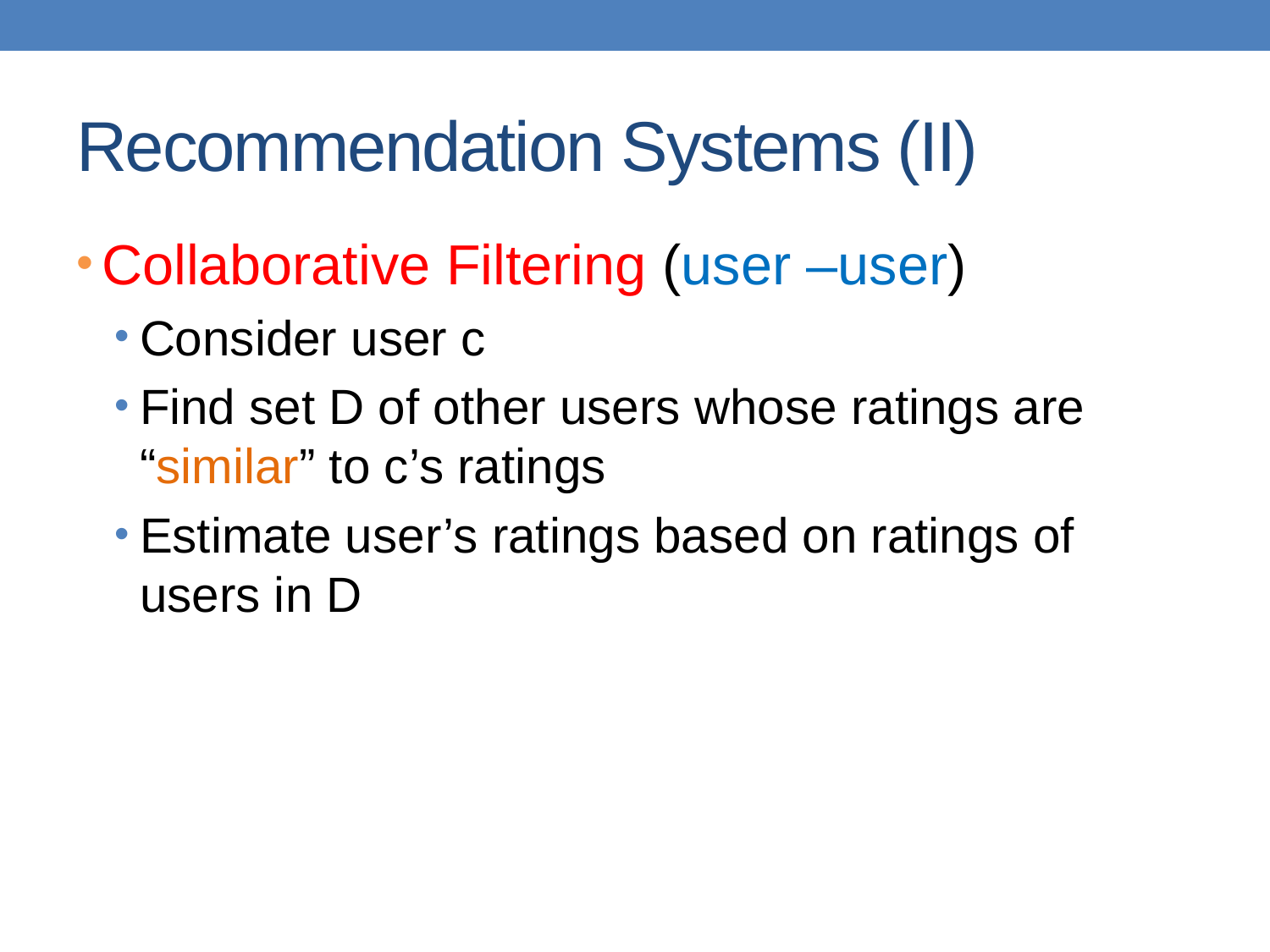

# Recommendation Systems (II)
Collaborative Filtering (user –user)
Consider user c
Find set D of other users whose ratings are “similar” to c’s ratings
Estimate user’s ratings based on ratings of users in D